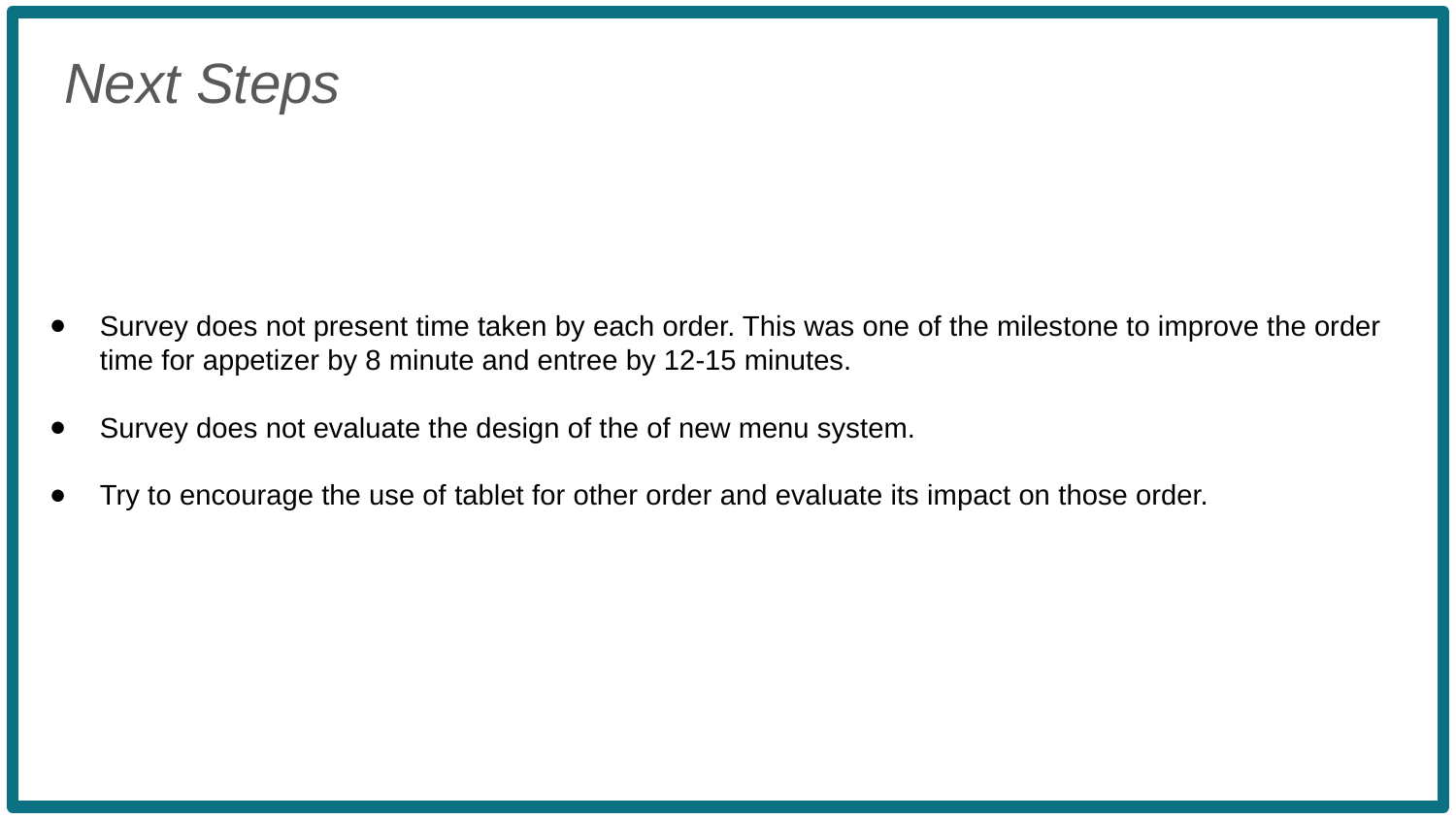

Survey does not present time taken by each order. This was one of the milestone to improve the order time for appetizer by 8 minute and entree by 12-15 minutes.

Survey does not evaluate the design of the of new menu system.

Try to encourage the use of tablet for other order and evaluate its impact on those order.
Next Steps